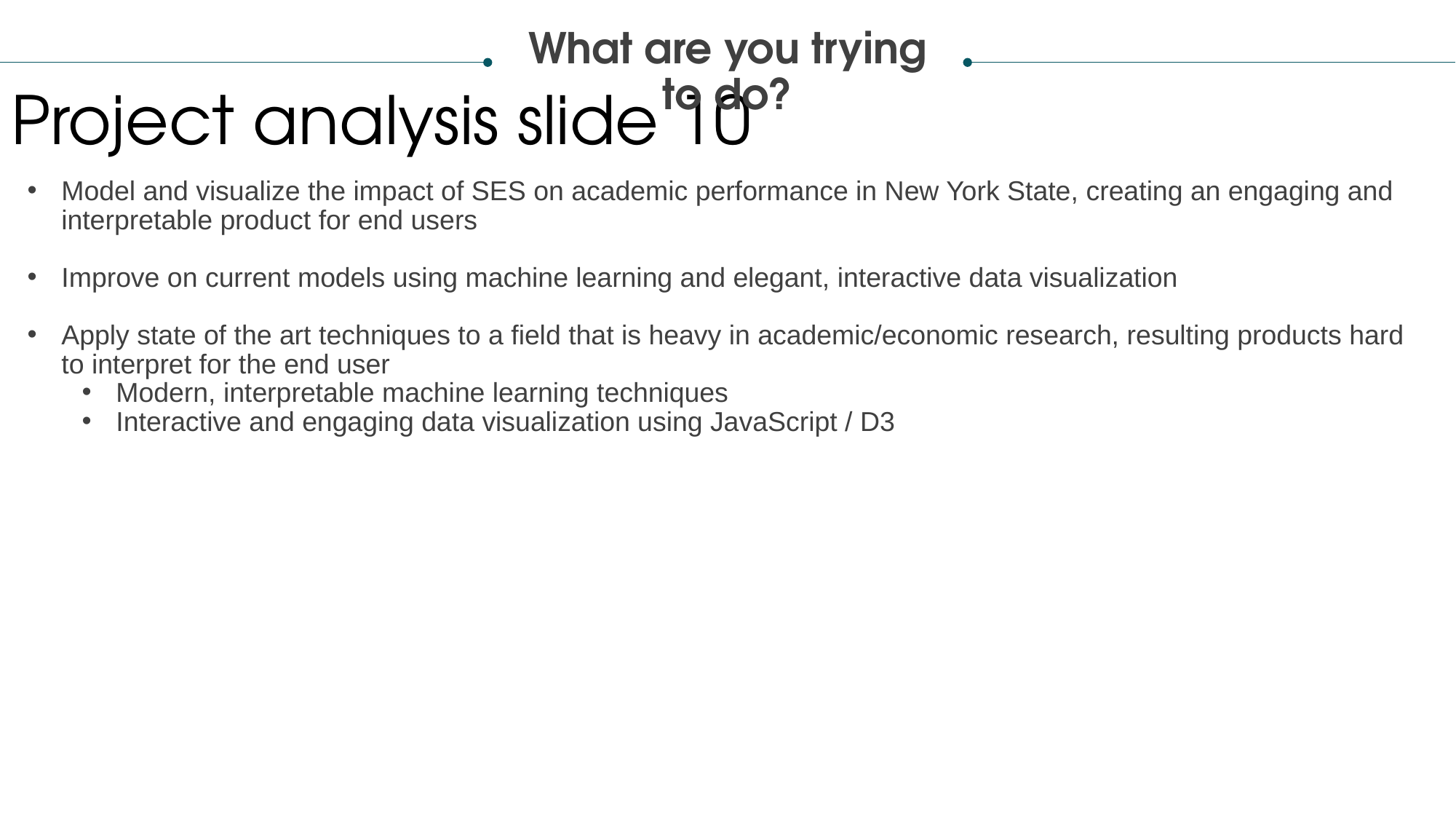

What are you trying to do?
Project analysis slide 10
Model and visualize the impact of SES on academic performance in New York State, creating an engaging and interpretable product for end users

Improve on current models using machine learning and elegant, interactive data visualization

Apply state of the art techniques to a field that is heavy in academic/economic research, resulting products hard to interpret for the end user
Modern, interpretable machine learning techniques
Interactive and engaging data visualization using JavaScript / D3